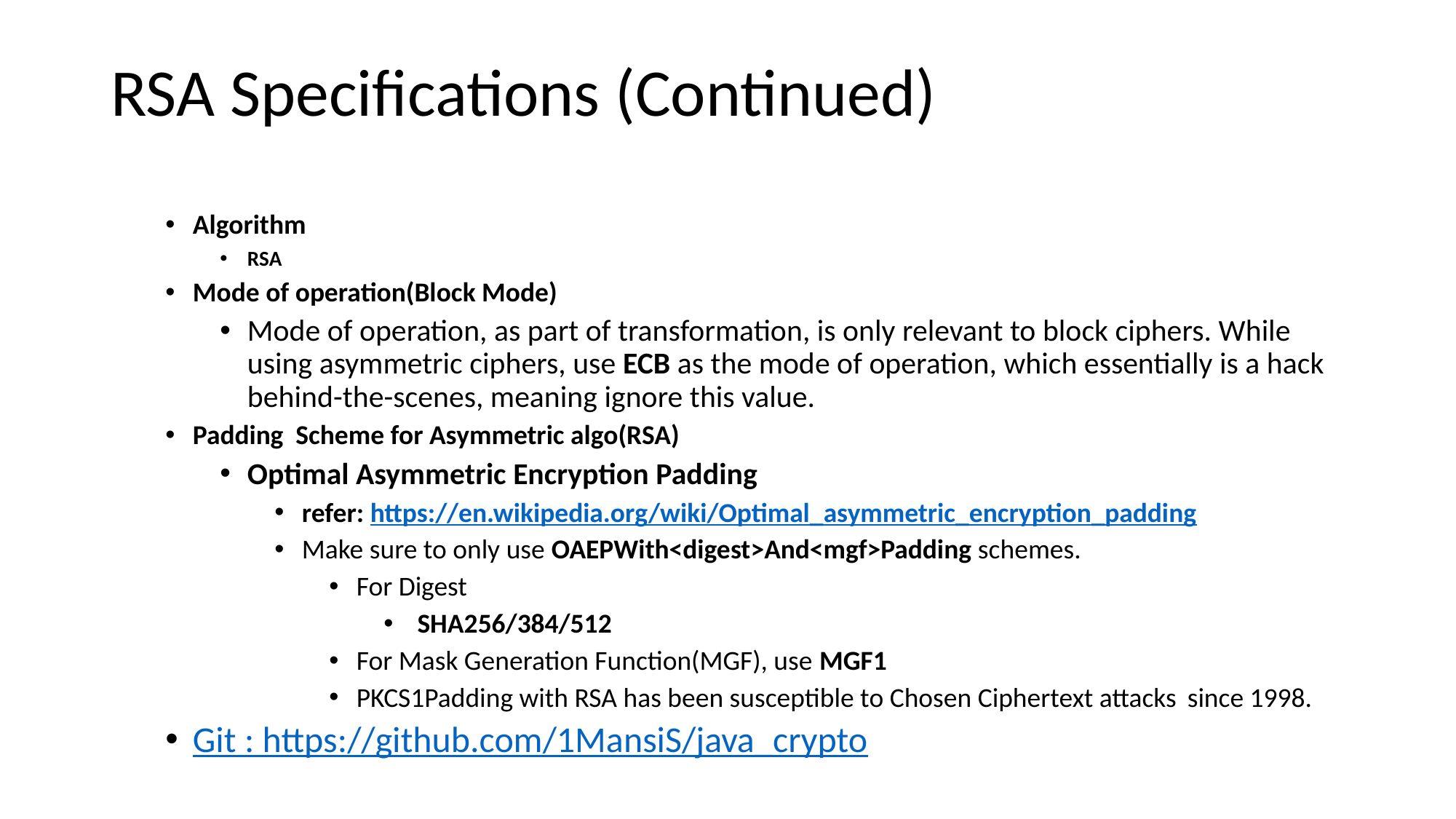

# RSA Specifications (Continued)

Algorithm
RSA
Mode of operation(Block Mode)
Mode of operation, as part of transformation, is only relevant to block ciphers. While using asymmetric ciphers, use ECB as the mode of operation, which essentially is a hack behind-the-scenes, meaning ignore this value.
Padding  Scheme for Asymmetric algo(RSA)
Optimal Asymmetric Encryption Padding
refer: https://en.wikipedia.org/wiki/Optimal_asymmetric_encryption_padding
Make sure to only use OAEPWith<digest>And<mgf>Padding schemes.
For Digest
 SHA256/384/512
For Mask Generation Function(MGF), use MGF1
PKCS1Padding with RSA has been susceptible to Chosen Ciphertext attacks  since 1998.
Git : https://github.com/1MansiS/java_crypto